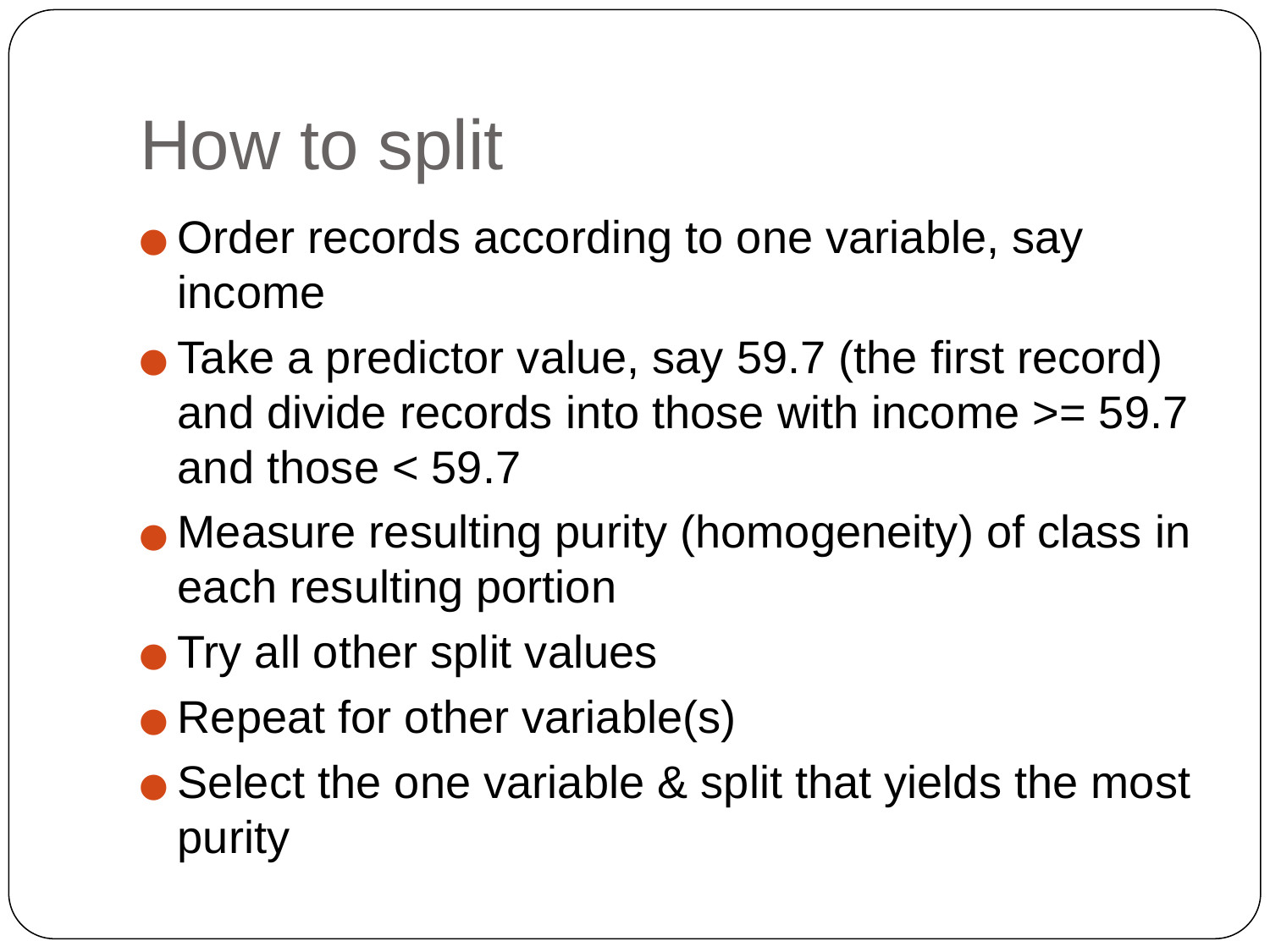

# How to split
Order records according to one variable, say income
Take a predictor value, say 59.7 (the first record) and divide records into those with income >= 59.7 and those < 59.7
Measure resulting purity (homogeneity) of class in each resulting portion
Try all other split values
Repeat for other variable(s)
Select the one variable & split that yields the most purity